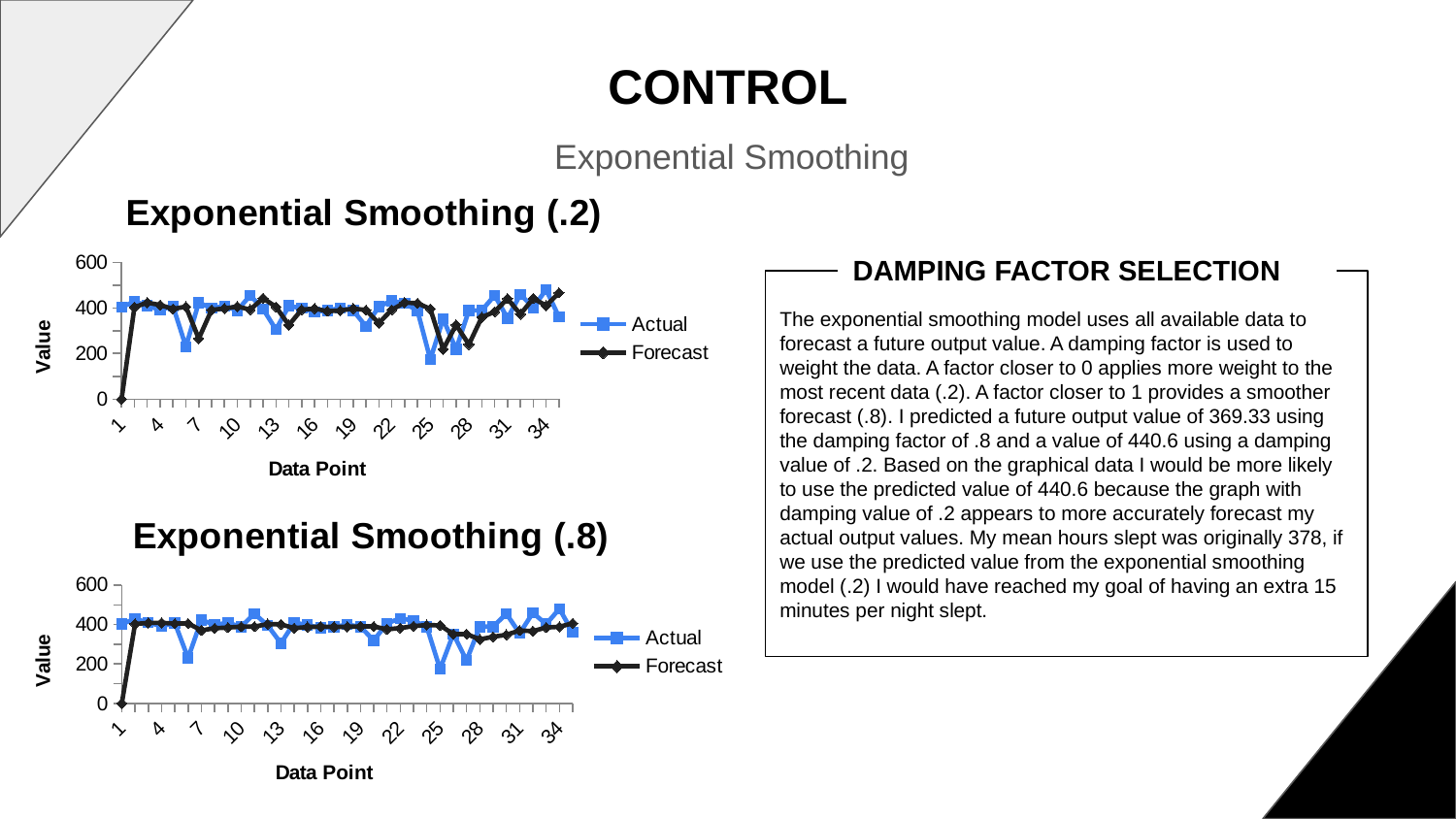

# CONTROL

Exponential Smoothing

### Chart: Exponential Smoothing (.2)

| Category |  |  |
|---|---|---|
DAMPING FACTOR SELECTION
The exponential smoothing model uses all available data to forecast a future output value. A damping factor is used to weight the data. A factor closer to 0 applies more weight to the most recent data (.2). A factor closer to 1 provides a smoother forecast (.8). I predicted a future output value of 369.33 using the damping factor of .8 and a value of 440.6 using a damping value of .2. Based on the graphical data I would be more likely to use the predicted value of 440.6 because the graph with damping value of .2 appears to more accurately forecast my actual output values. My mean hours slept was originally 378, if we use the predicted value from the exponential smoothing model (.2) I would have reached my goal of having an extra 15 minutes per night slept.

### Chart: Exponential Smoothing (.8)

| Category |  |  |
|---|---|---|